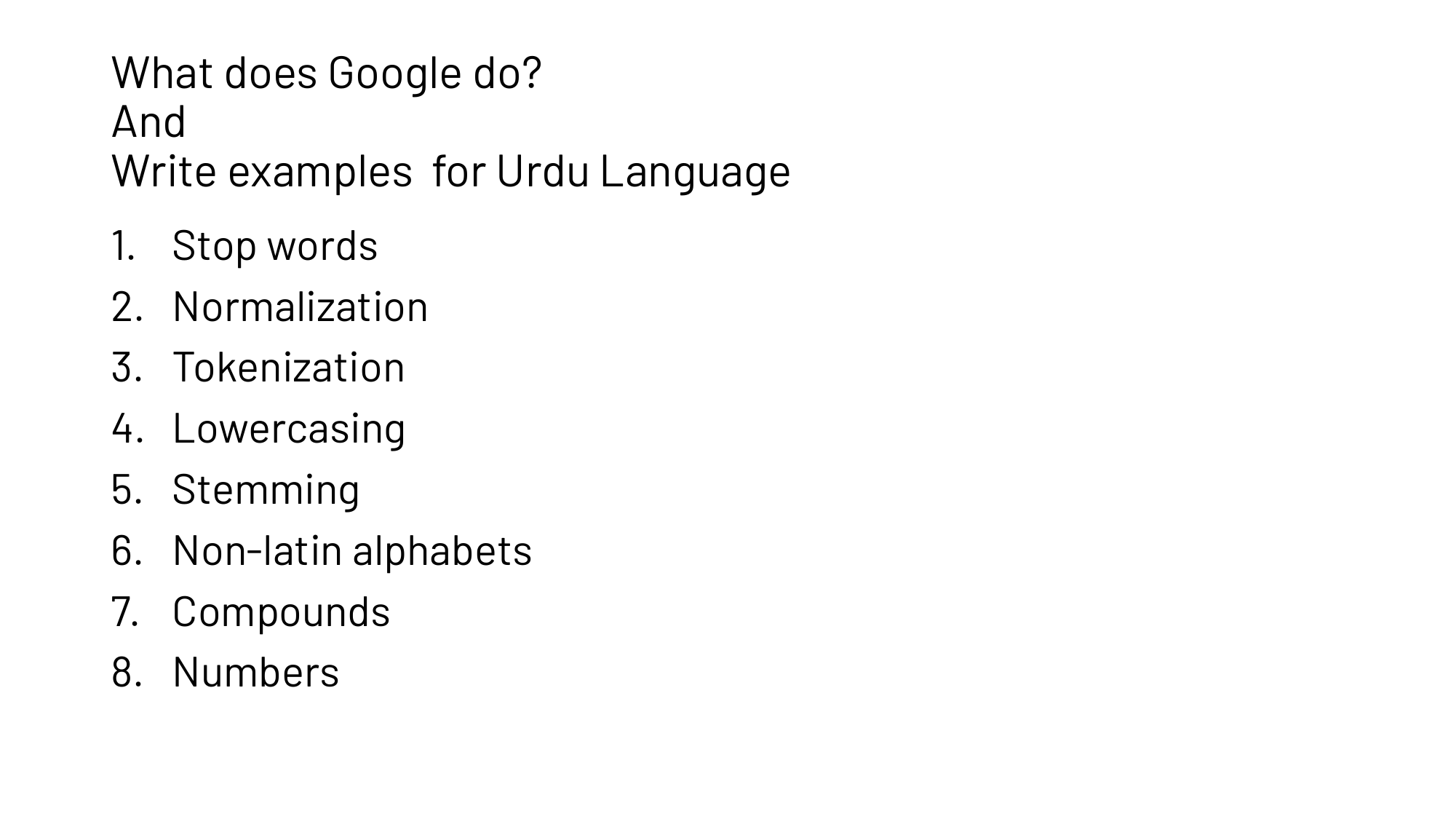

# What does Google do? And Write examples  for Urdu Language
Stop words
Normalization
Tokenization
Lowercasing
Stemming
Non-latin alphabets
Compounds
Numbers